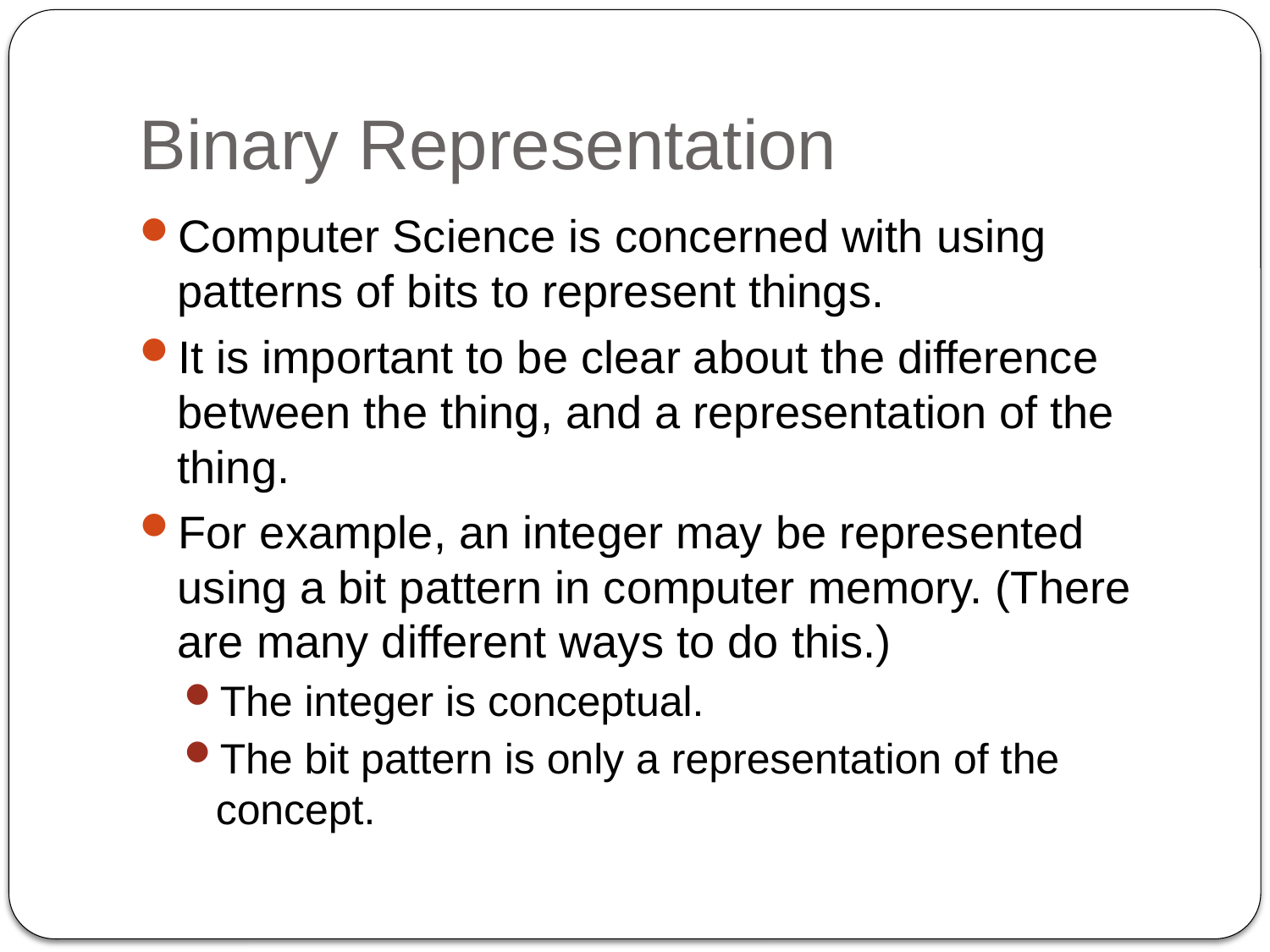

# Binary Representation
Computer Science is concerned with using patterns of bits to represent things.
It is important to be clear about the difference between the thing, and a representation of the thing.
For example, an integer may be represented using a bit pattern in computer memory. (There are many different ways to do this.)
The integer is conceptual.
The bit pattern is only a representation of the concept.